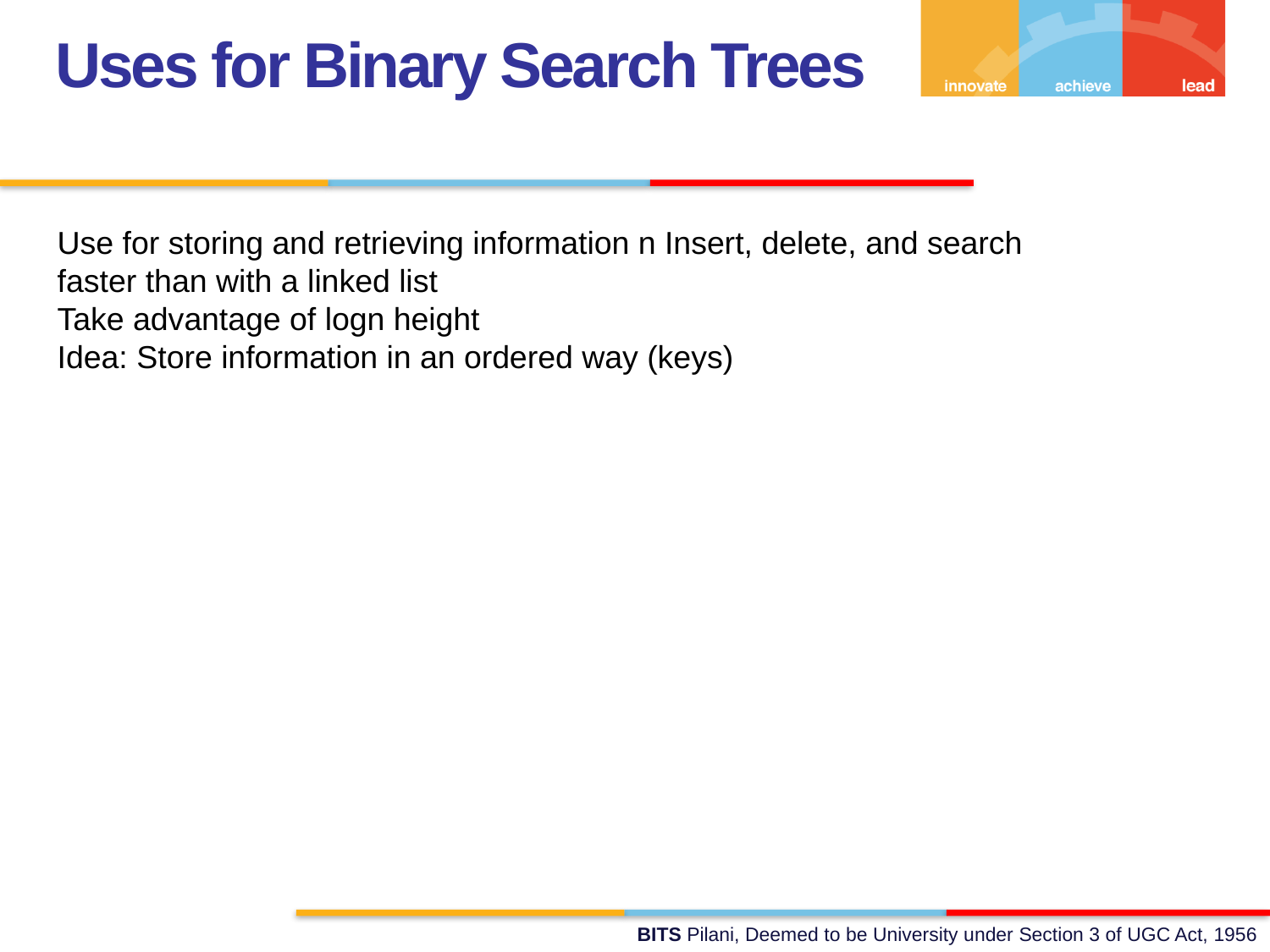

Uses for Binary Search Trees

Use for storing and retrieving information n Insert, delete, and search faster than with a linked list
Take advantage of logn height
Idea: Store information in an ordered way (keys)